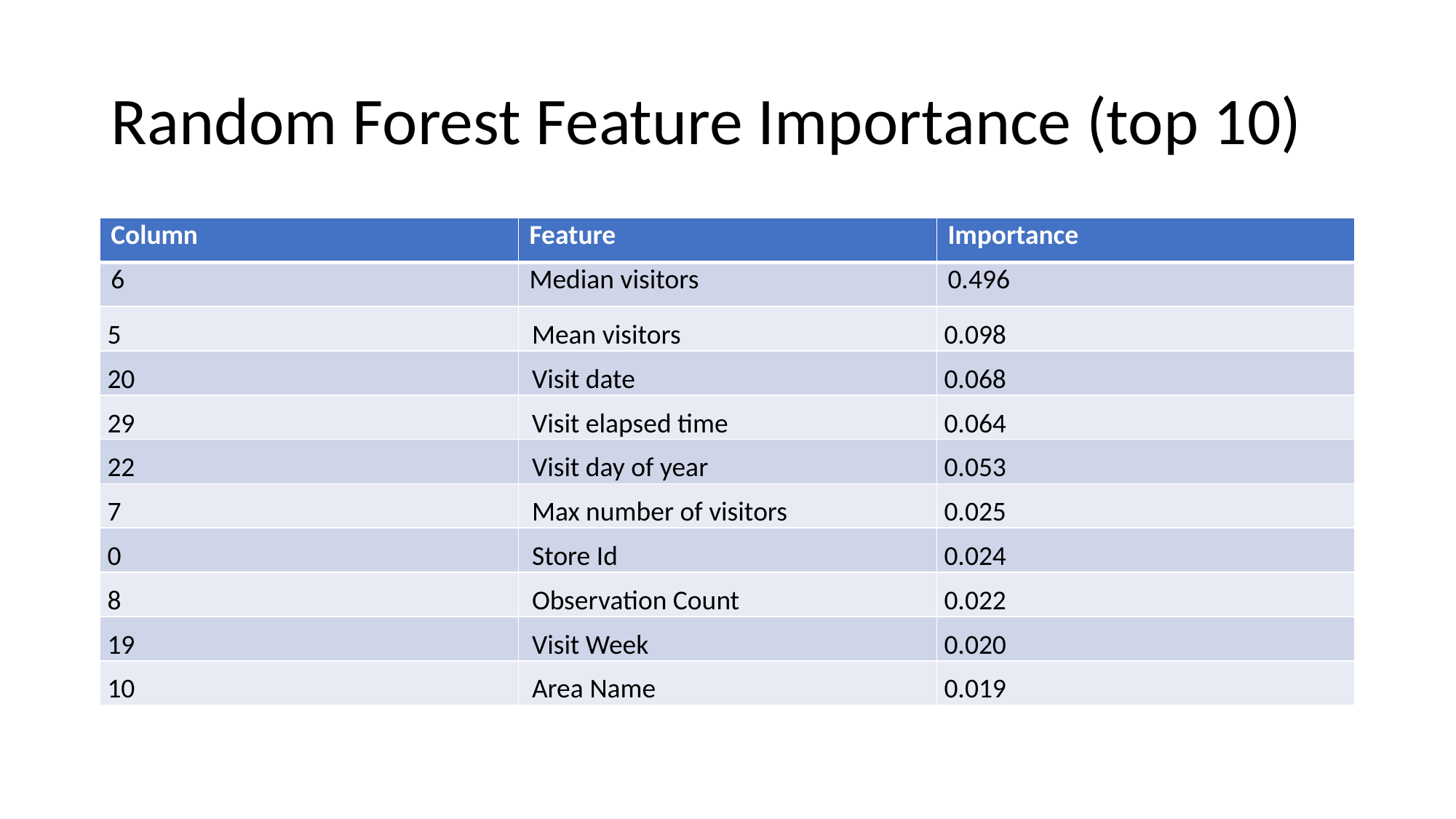

# Random Forest Feature Importance (top 10)
| Column | Feature | Importance |
| --- | --- | --- |
| 6 | Median visitors | 0.496 |
| 5 | Mean visitors | 0.098 |
| 20 | Visit date | 0.068 |
| 29 | Visit elapsed time | 0.064 |
| 22 | Visit day of year | 0.053 |
| 7 | Max number of visitors | 0.025 |
| 0 | Store Id | 0.024 |
| 8 | Observation Count | 0.022 |
| 19 | Visit Week | 0.020 |
| 10 | Area Name | 0.019 |